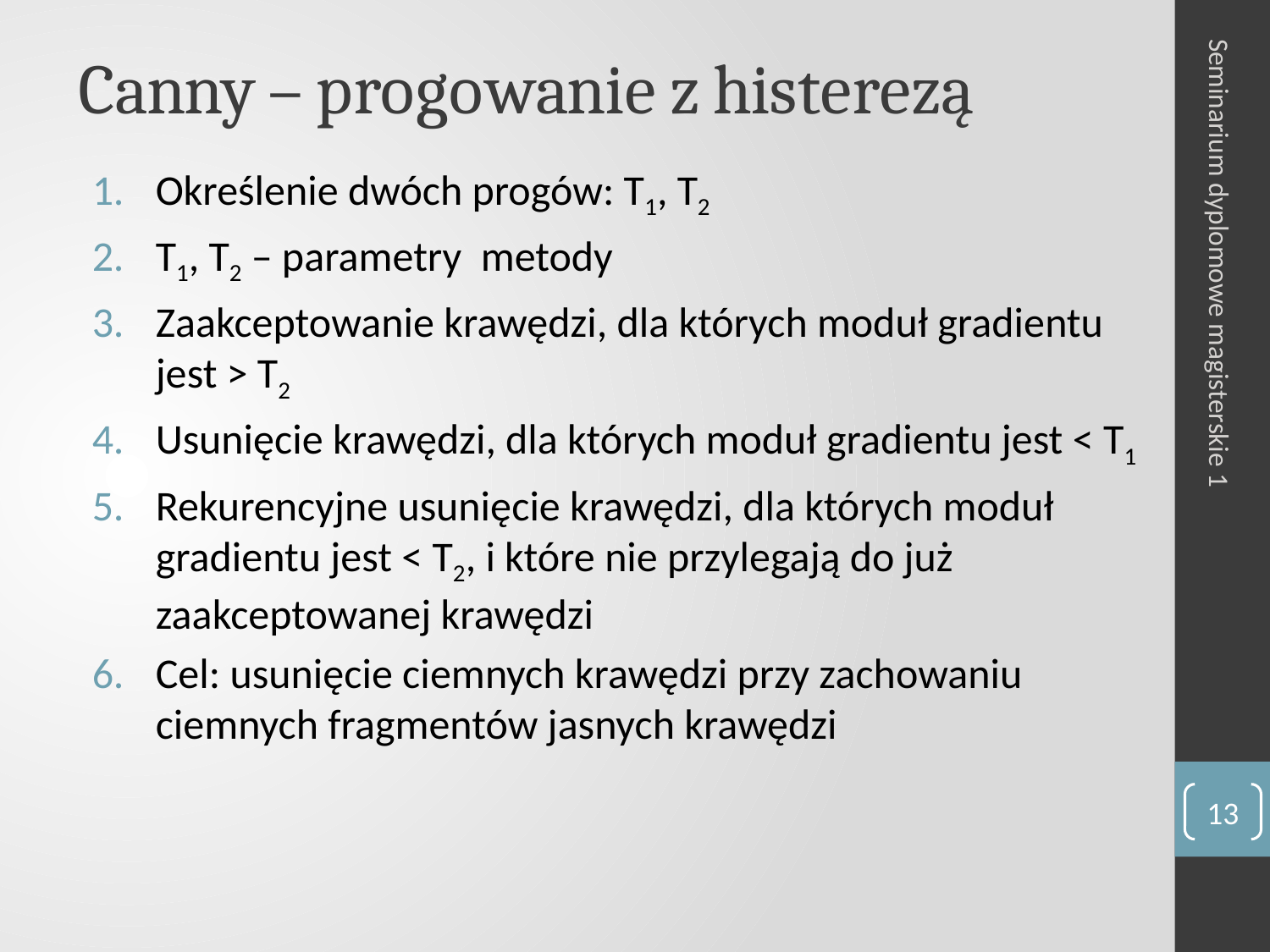

# Canny – progowanie z histerezą
Określenie dwóch progów: T1, T2
T1, T2 – parametry  metody
Zaakceptowanie krawędzi, dla których moduł gradientu jest > T2
Usunięcie krawędzi, dla których moduł gradientu jest < T1
Rekurencyjne usunięcie krawędzi, dla których moduł gradientu jest < T2, i które nie przylegają do już zaakceptowanej krawędzi
Cel: usunięcie ciemnych krawędzi przy zachowaniu ciemnych fragmentów jasnych krawędzi
Seminarium dyplomowe magisterskie 1
13